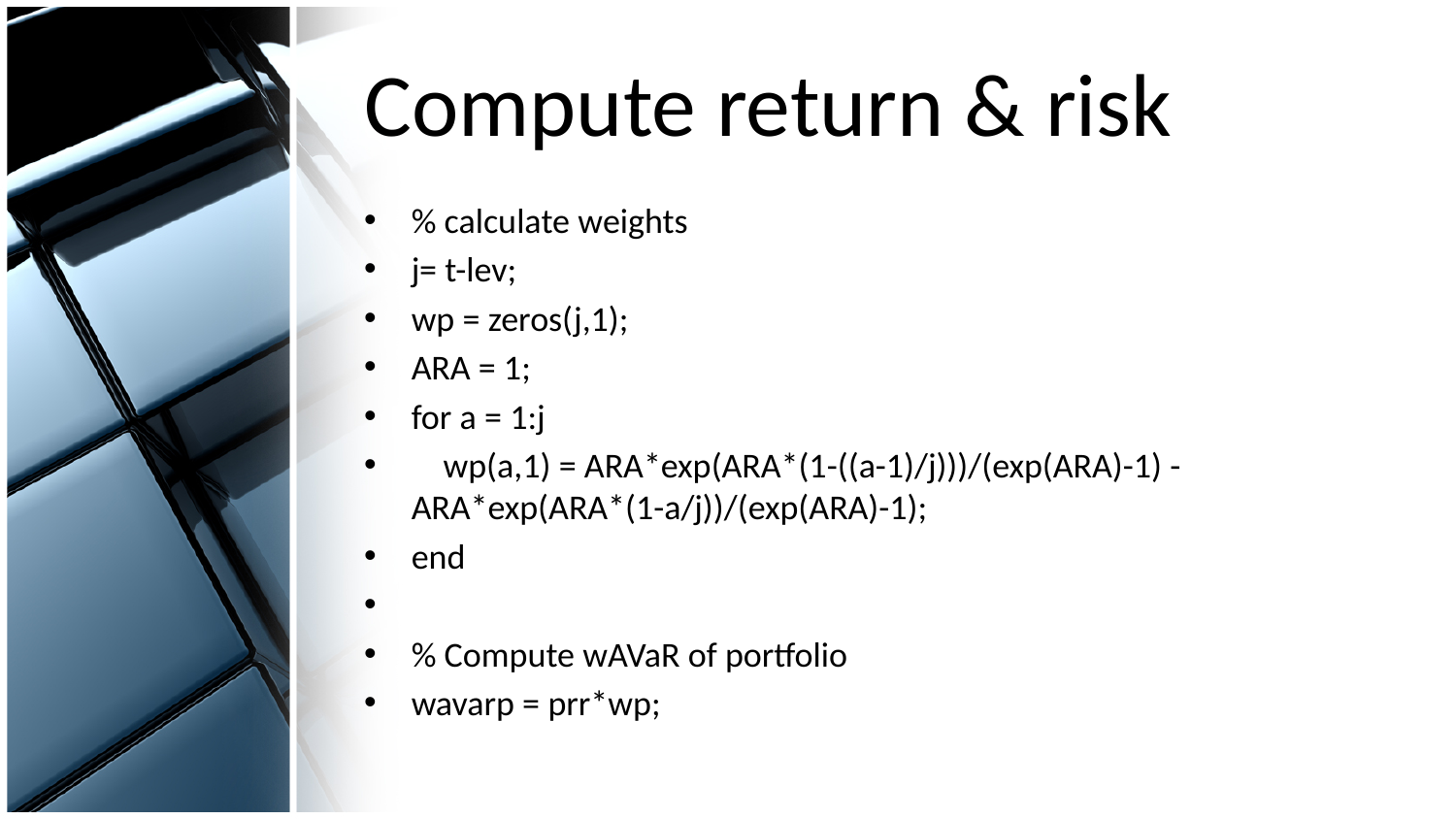

# Compute return & risk
% calculate weights
j= t-lev;
wp = zeros(j,1);
ARA = 1;
for a = 1:j
    wp(a,1) = ARA*exp(ARA*(1-((a-1)/j)))/(exp(ARA)-1) - ARA*exp(ARA*(1-a/j))/(exp(ARA)-1);
end

% Compute wAVaR of portfolio
wavarp = prr*wp;